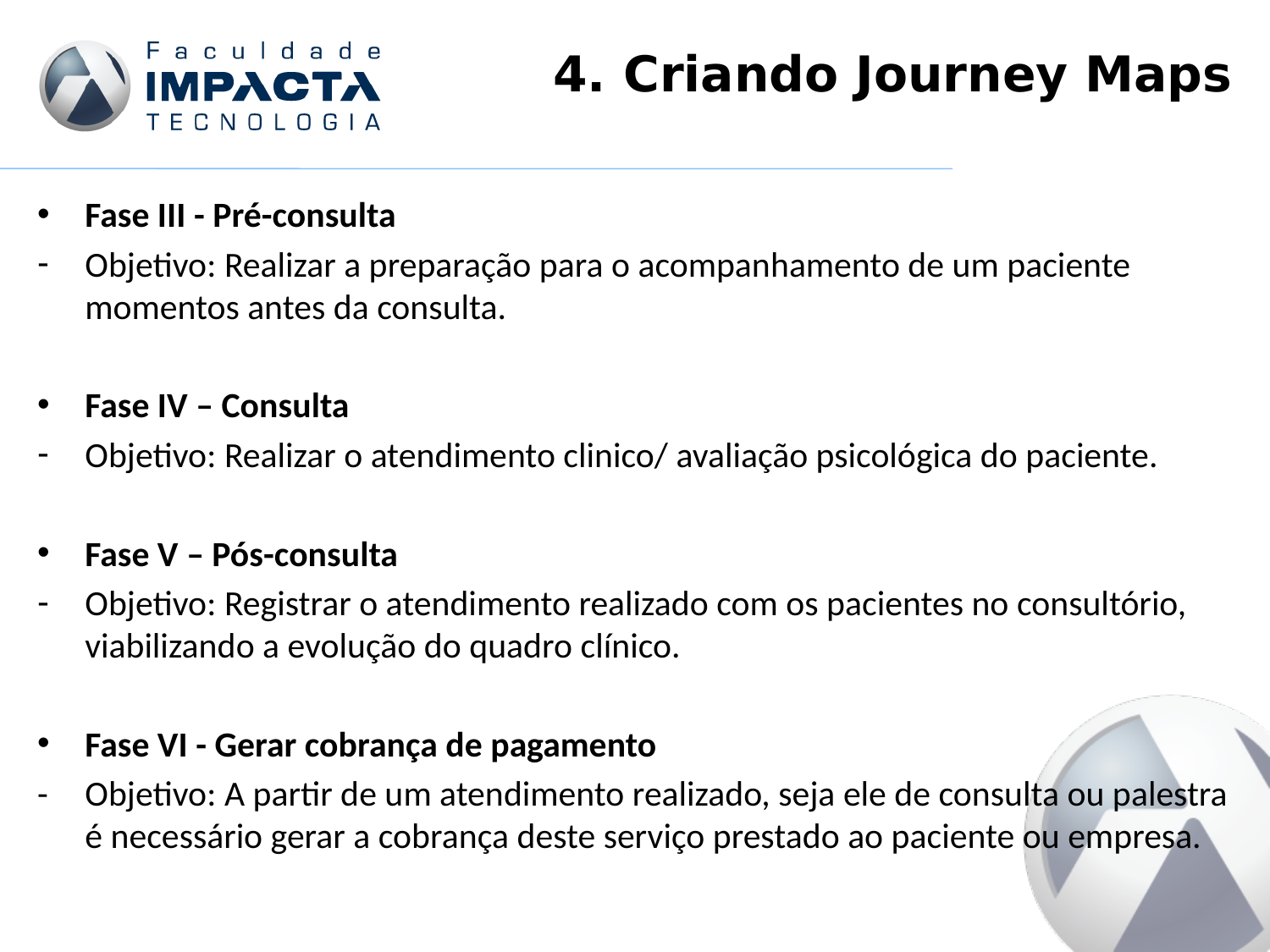

# 4. Criando Journey Maps
Fase III - Pré-consulta
Objetivo: Realizar a preparação para o acompanhamento de um paciente momentos antes da consulta.

Fase IV – Consulta
Objetivo: Realizar o atendimento clinico/ avaliação psicológica do paciente.

Fase V – Pós-consulta
Objetivo: Registrar o atendimento realizado com os pacientes no consultório, viabilizando a evolução do quadro clínico.

Fase VI - Gerar cobrança de pagamento
-	Objetivo: A partir de um atendimento realizado, seja ele de consulta ou palestra é necessário gerar a cobrança deste serviço prestado ao paciente ou empresa.